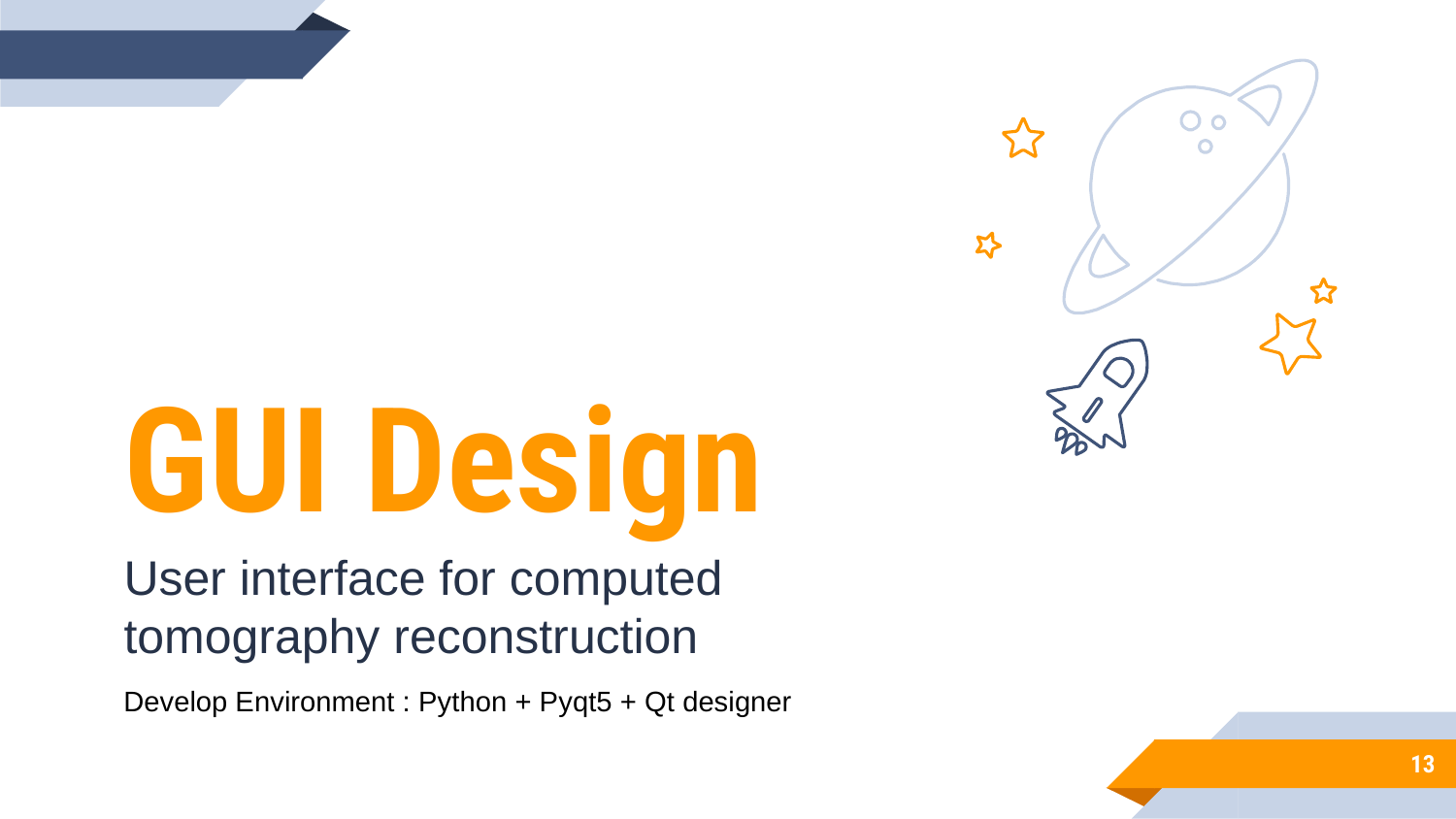

GUI Design
User interface for computed tomography reconstruction
Develop Environment : Python + Pyqt5 + Qt designer
13